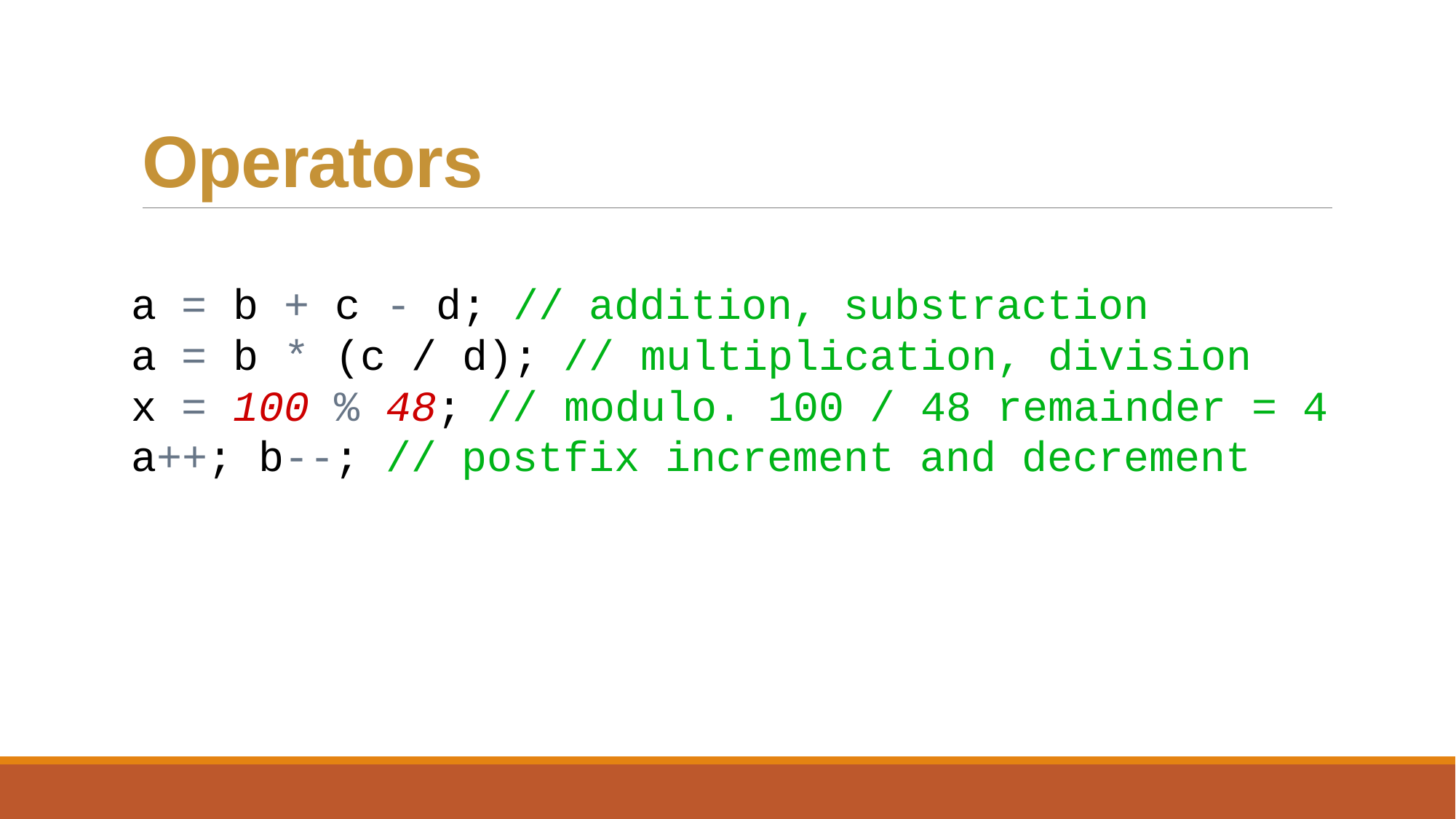

# Operators

a = b + c - d; // addition, substraction
a = b * (c / d); // multiplication, division
x = 100 % 48; // modulo. 100 / 48 remainder = 4 a++; b--; // postfix increment and decrement